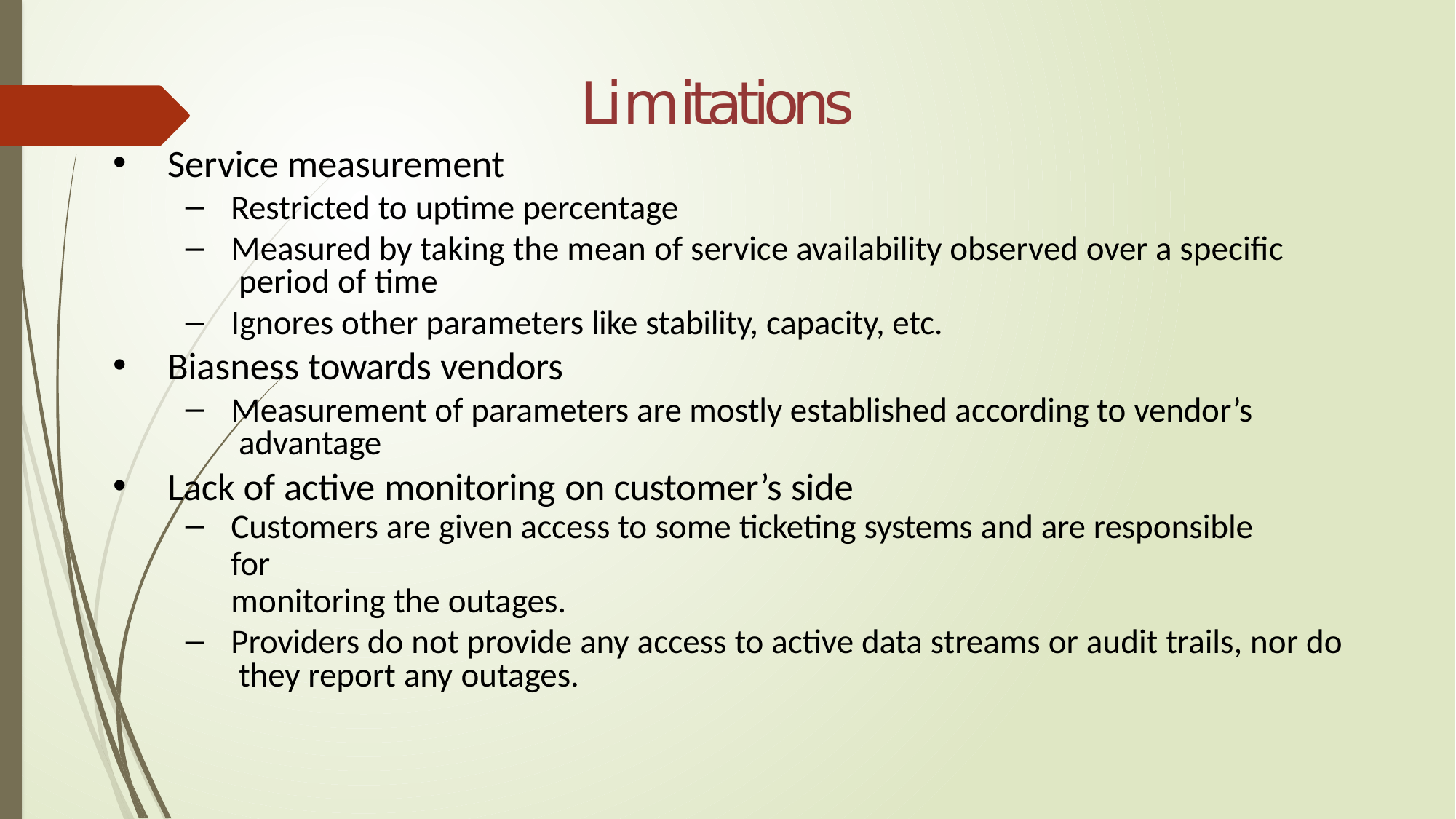

# Limitations
Service measurement
Restricted to uptime percentage
Measured by taking the mean of service availability observed over a specific  period of time
Ignores other parameters like stability, capacity, etc.
Biasness towards vendors
Measurement of parameters are mostly established according to vendor’s  advantage
Lack of active monitoring on customer’s side
Customers are given access to some ticketing systems and are responsible for
monitoring the outages.
Providers do not provide any access to active data streams or audit trails, nor do  they report any outages.
22